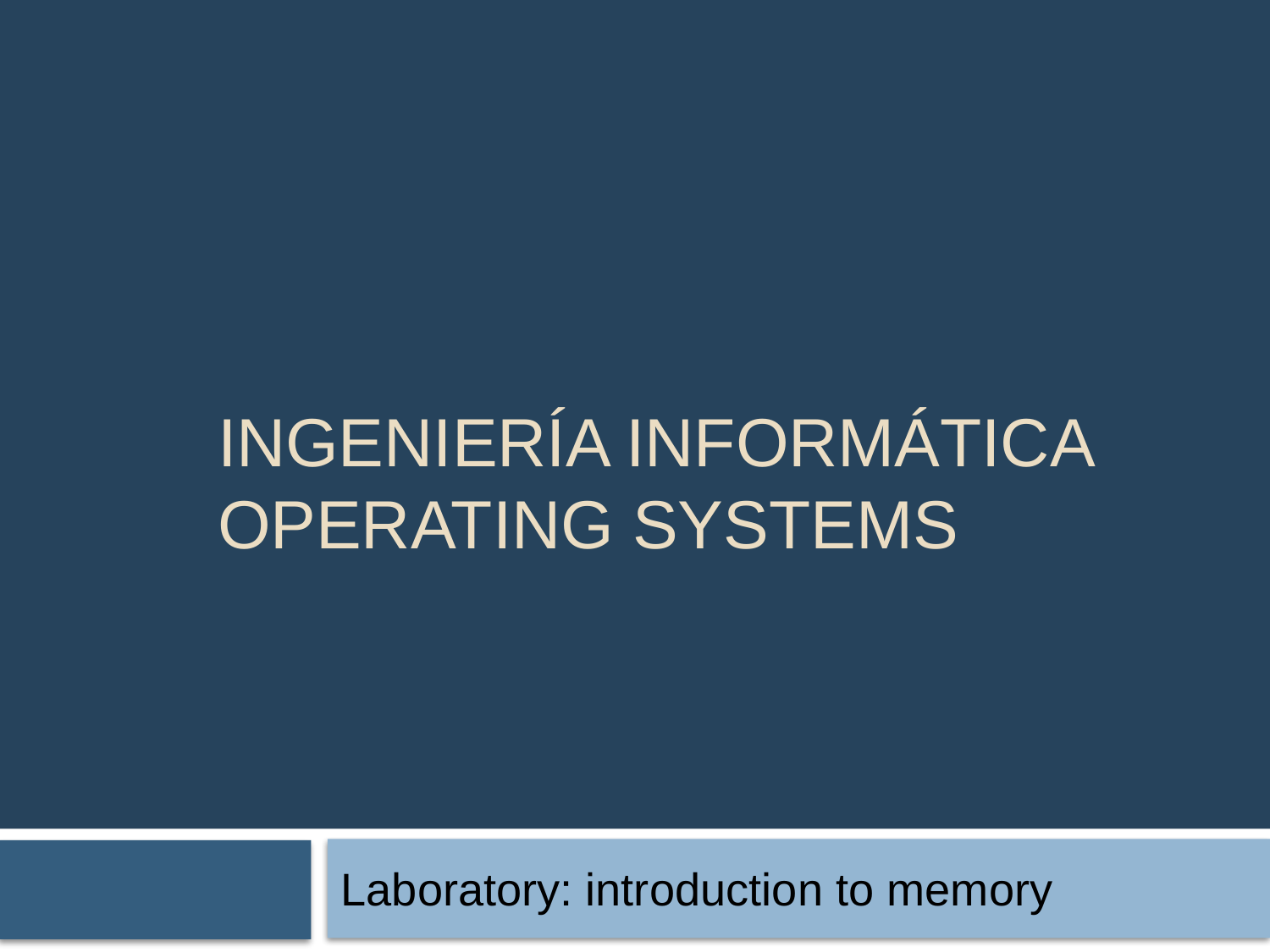

# INGENIERÍA INFORMÁTICA Operating systems
Laboratory: introduction to memory